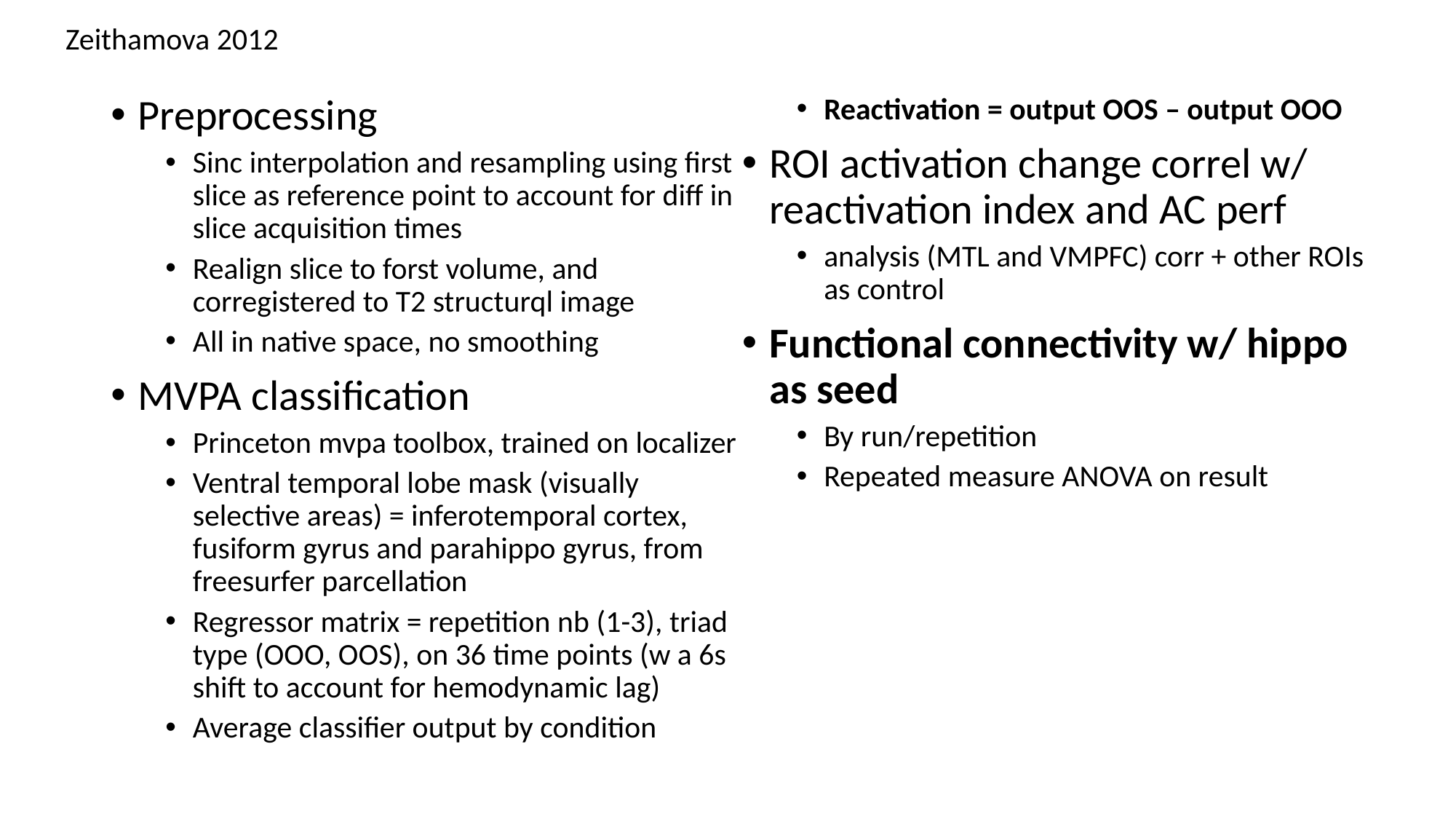

# Zeithamova 2012
Preprocessing
Sinc interpolation and resampling using first slice as reference point to account for diff in slice acquisition times
Realign slice to forst volume, and corregistered to T2 structurql image
All in native space, no smoothing
MVPA classification
Princeton mvpa toolbox, trained on localizer
Ventral temporal lobe mask (visually selective areas) = inferotemporal cortex, fusiform gyrus and parahippo gyrus, from freesurfer parcellation
Regressor matrix = repetition nb (1-3), triad type (OOO, OOS), on 36 time points (w a 6s shift to account for hemodynamic lag)
Average classifier output by condition
Reactivation = output OOS – output OOO
ROI activation change correl w/ reactivation index and AC perf
analysis (MTL and VMPFC) corr + other ROIs as control
Functional connectivity w/ hippo as seed
By run/repetition
Repeated measure ANOVA on result